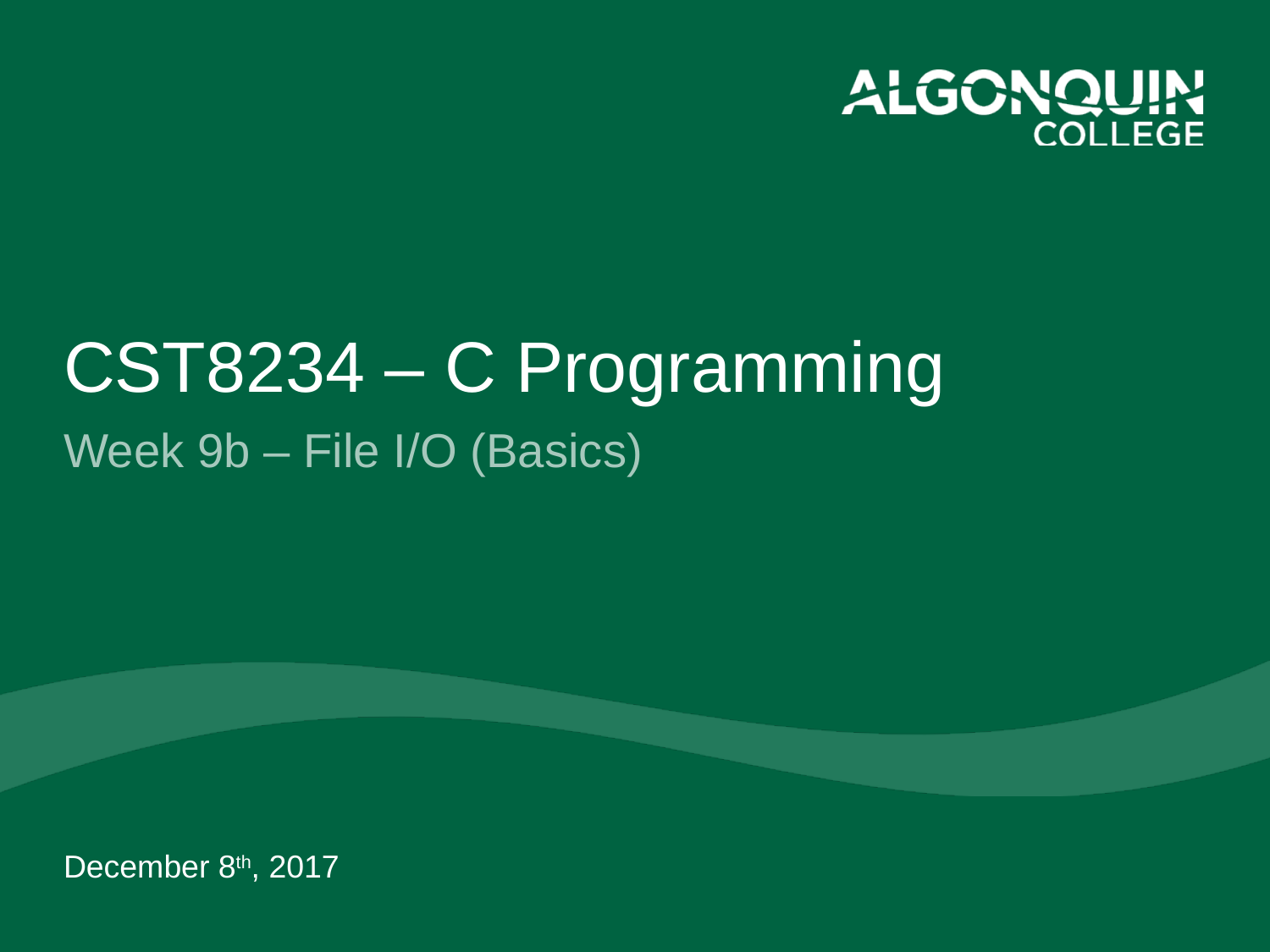

# CST8234 – C Programming
Week 9b – File I/O (Basics)
December 8th, 2017